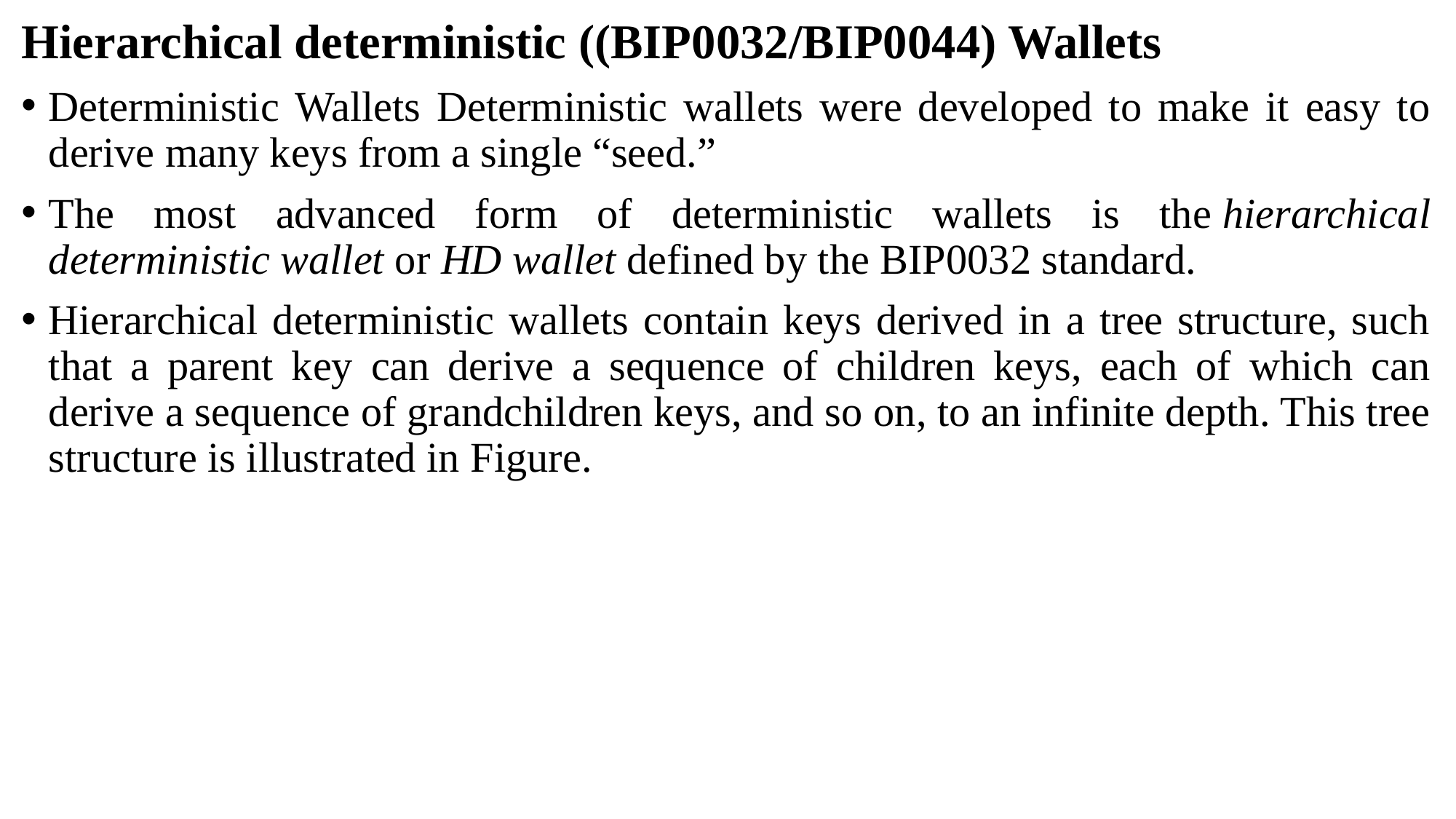

Hierarchical deterministic ((BIP0032/BIP0044) Wallets
Deterministic Wallets Deterministic wallets were developed to make it easy to derive many keys from a single “seed.”
The most advanced form of deterministic wallets is the hierarchical deterministic wallet or HD wallet defined by the BIP0032 standard.
Hierarchical deterministic wallets contain keys derived in a tree structure, such that a parent key can derive a sequence of children keys, each of which can derive a sequence of grandchildren keys, and so on, to an infinite depth. This tree structure is illustrated in Figure.